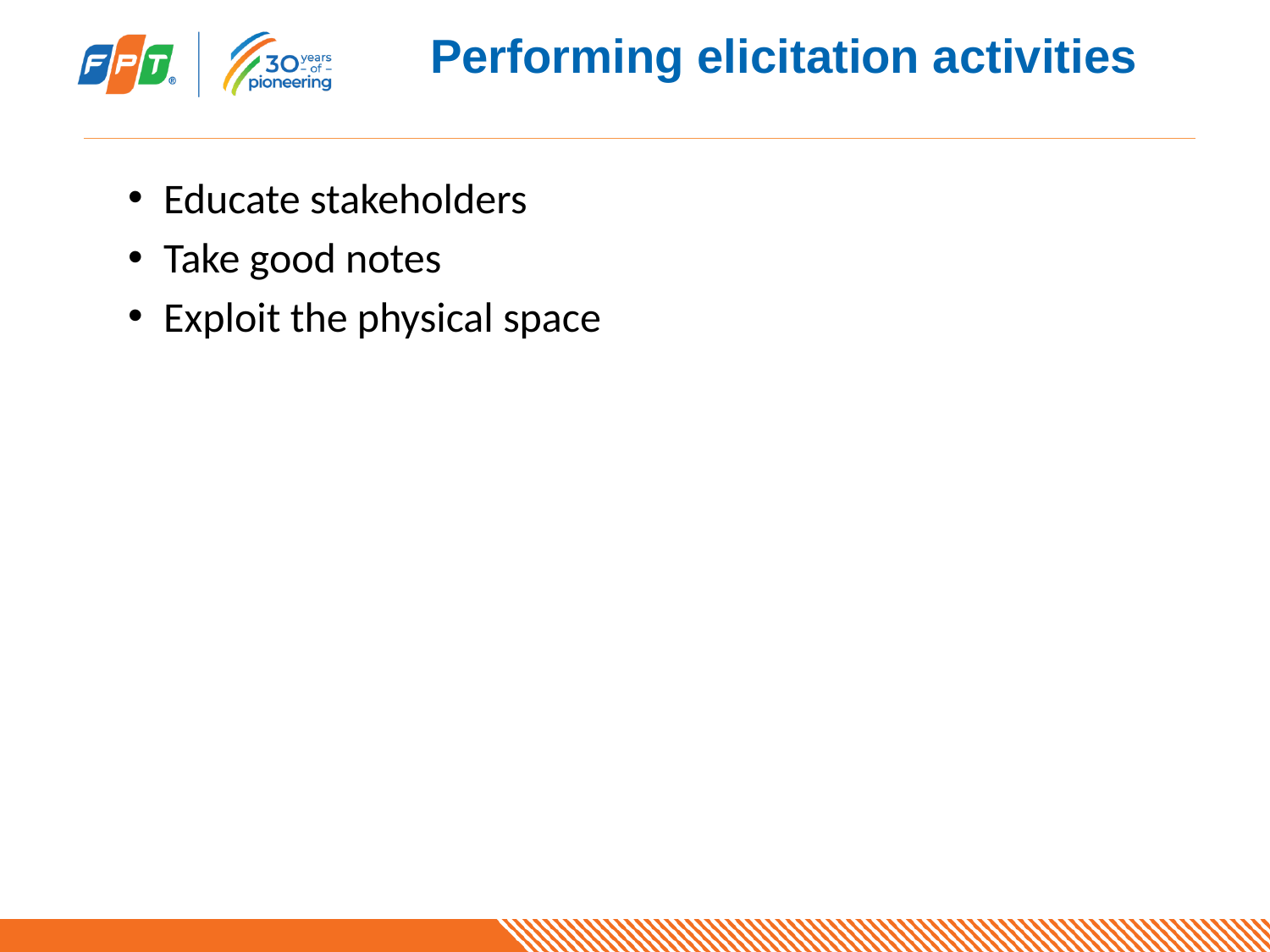

# Performing elicitation activities
Educate stakeholders
Take good notes
Exploit the physical space